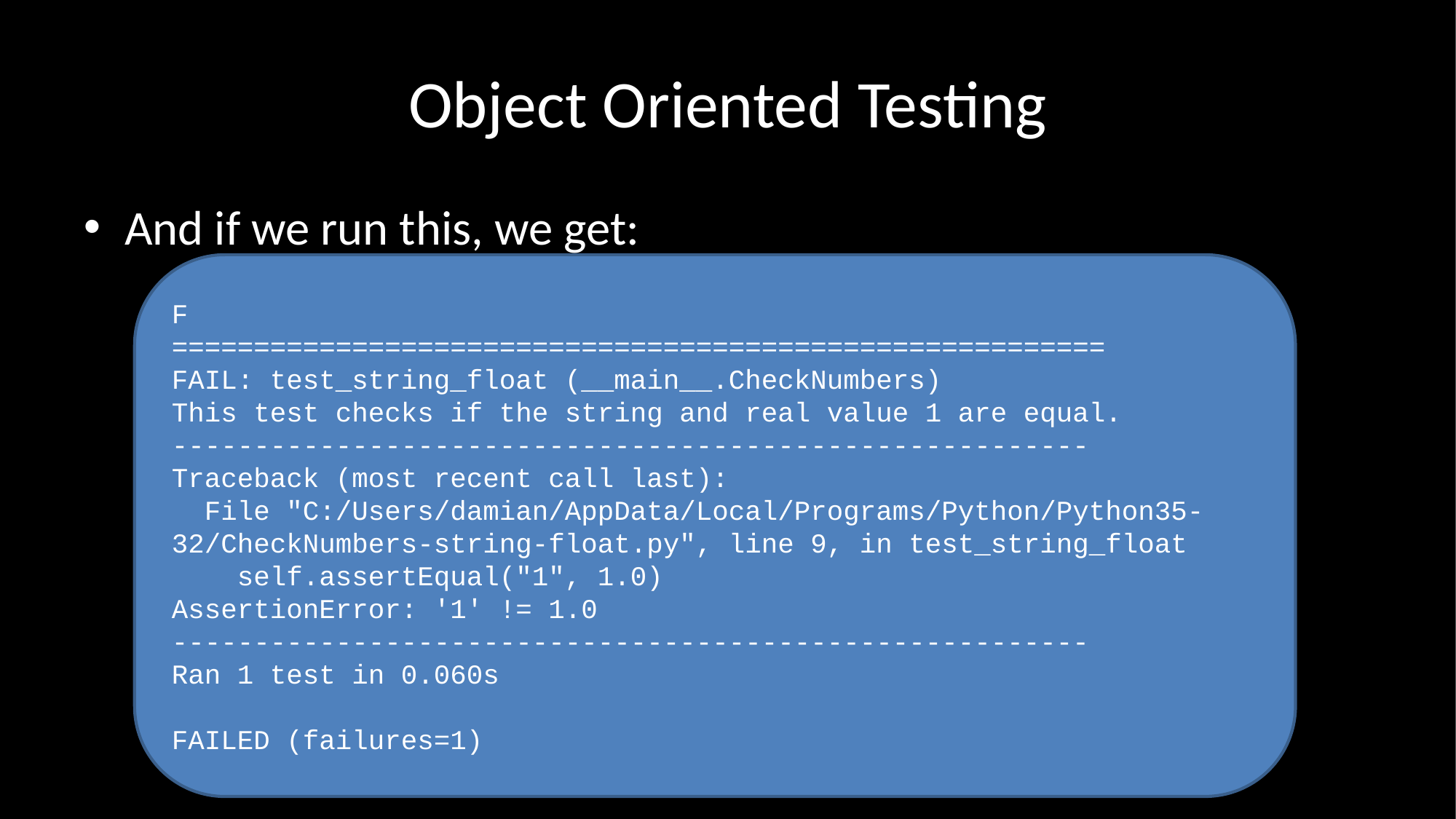

# Object Oriented Testing
And if we run this, we get:

F
=========================================================
FAIL: test_string_float (__main__.CheckNumbers)
This test checks if the string and real value 1 are equal.
--------------------------------------------------------
Traceback (most recent call last):
  File "C:/Users/damian/AppData/Local/Programs/Python/Python35-32/CheckNumbers-string-float.py", line 9, in test_string_float
    self.assertEqual("1", 1.0)
AssertionError: '1' != 1.0
--------------------------------------------------------
Ran 1 test in 0.060s

FAILED (failures=1)